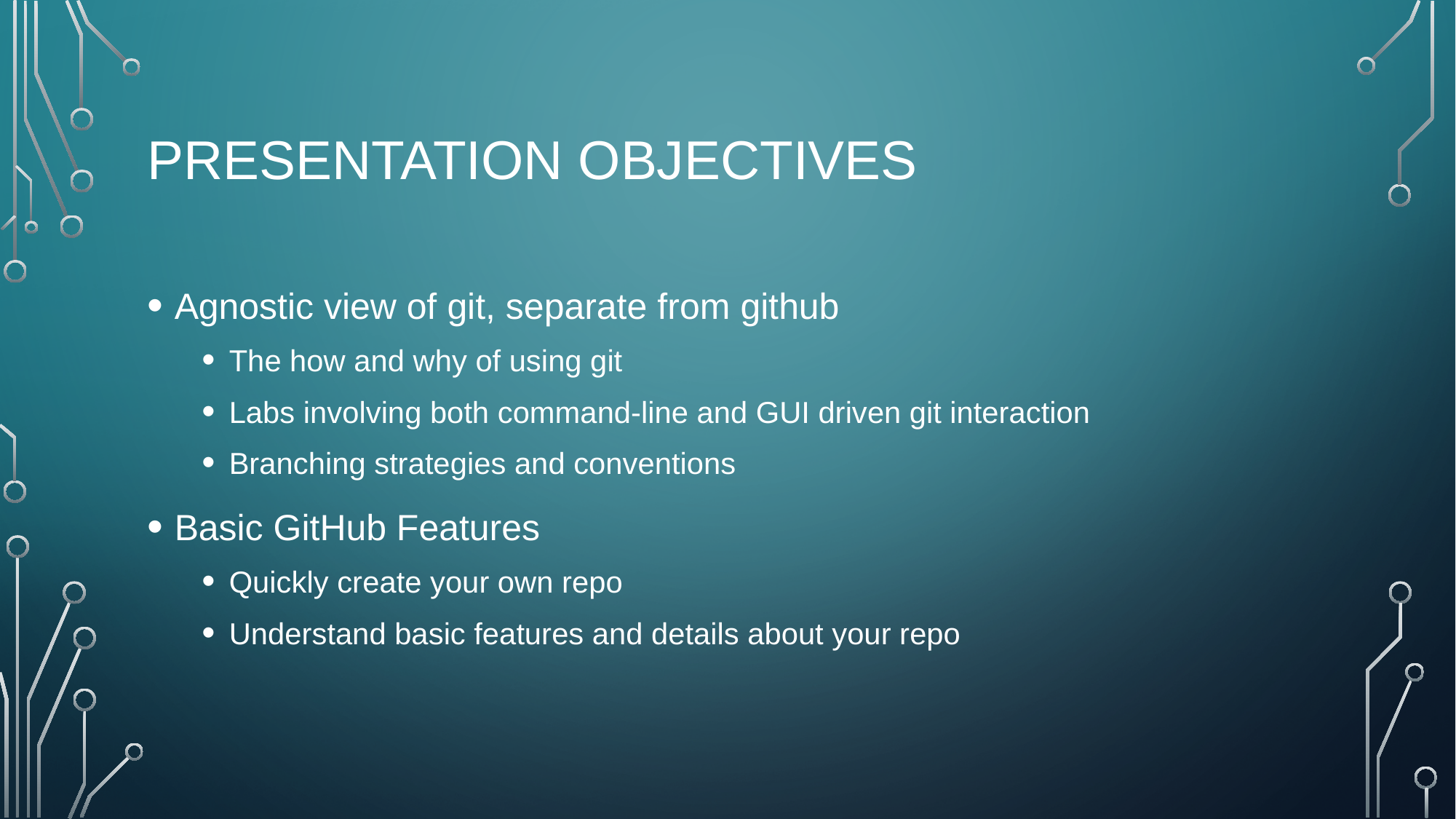

# Presentation Objectives
Agnostic view of git, separate from github
The how and why of using git
Labs involving both command-line and GUI driven git interaction
Branching strategies and conventions
Basic GitHub Features
Quickly create your own repo
Understand basic features and details about your repo